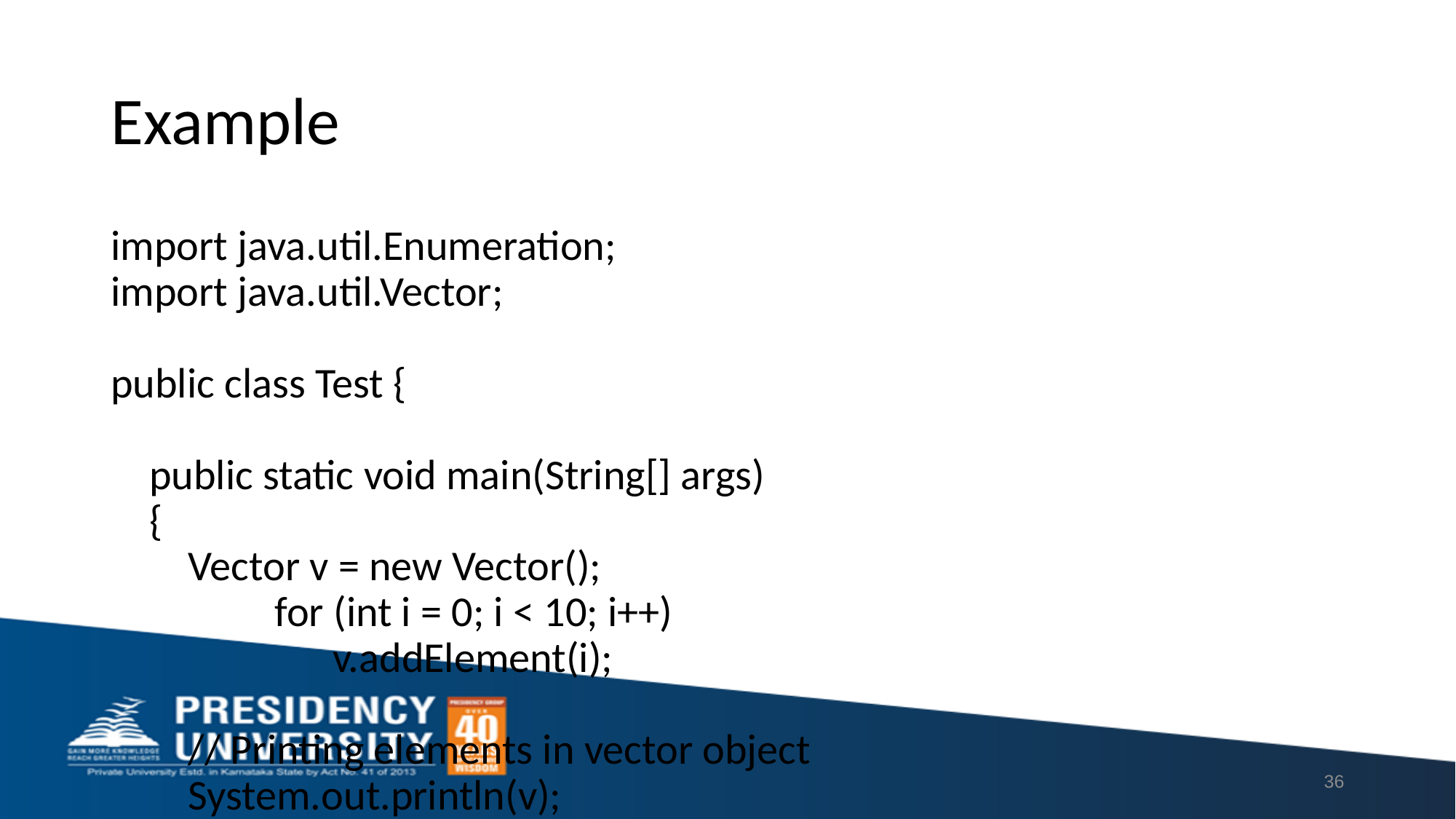

# Example
import java.util.Enumeration;
import java.util.Vector;

public class Test {

    public static void main(String[] args)
    {
        Vector v = new Vector();
                 for (int i = 0; i < 10; i++)
                       v.addElement(i);

        // Printing elements in vector object
        System.out.println(v);
         Enumeration e = v.elements();
        while (e.hasMoreElements()) {
                    int i = (Integer)e.nextElement();
             System.out.print(i + " ");
        }
    }
}

36